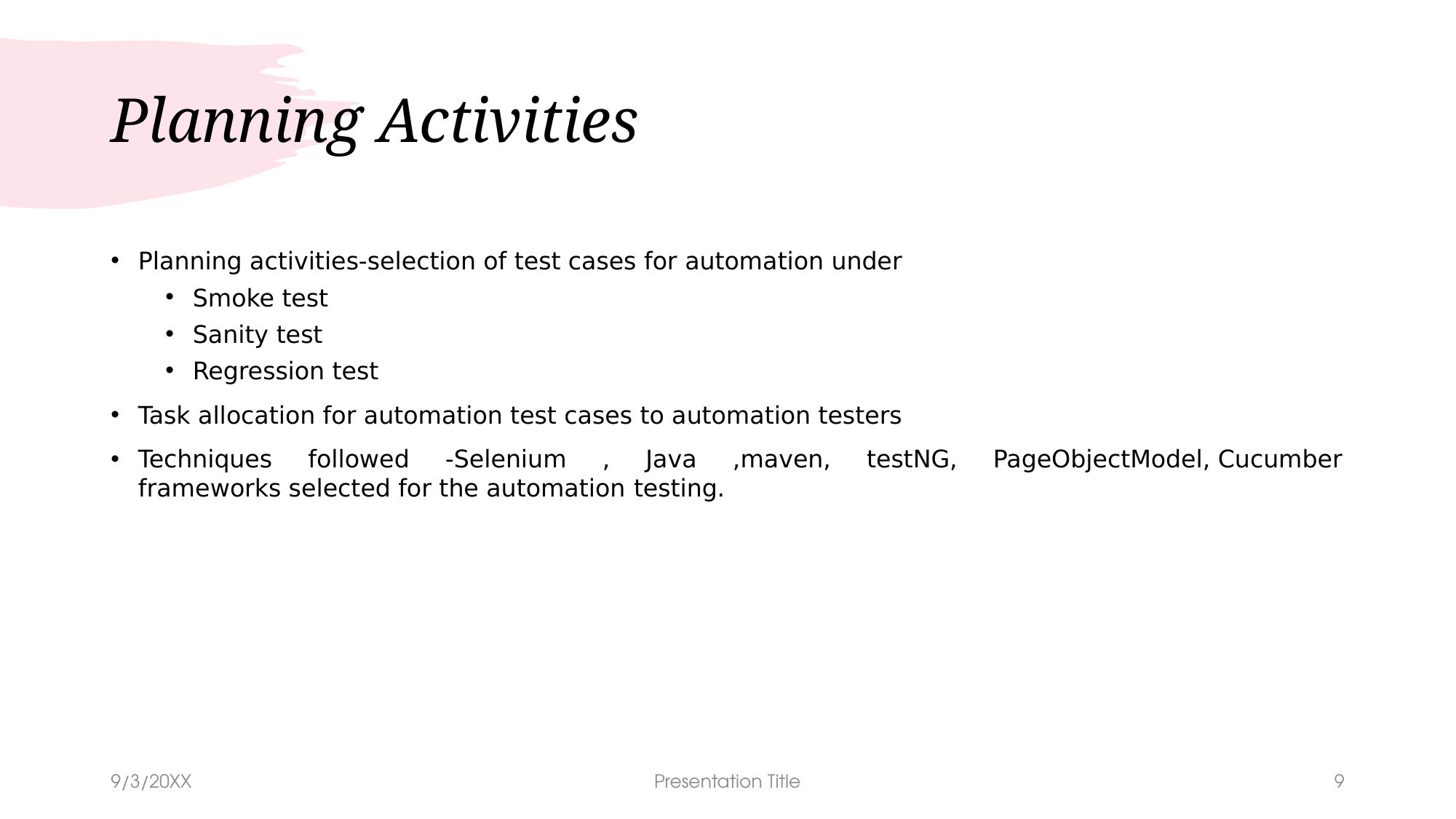

# Planning Activities
Planning activities-selection of test cases for automation under​
Smoke test​
Sanity test​
Regression test​
Task allocation for automation test cases to automation testers​
Techniques followed -Selenium , Java ,maven, testNG, PageObjectModel, Cucumber frameworks selected for the automation ​testing.

9/3/20XX
Presentation Title
9